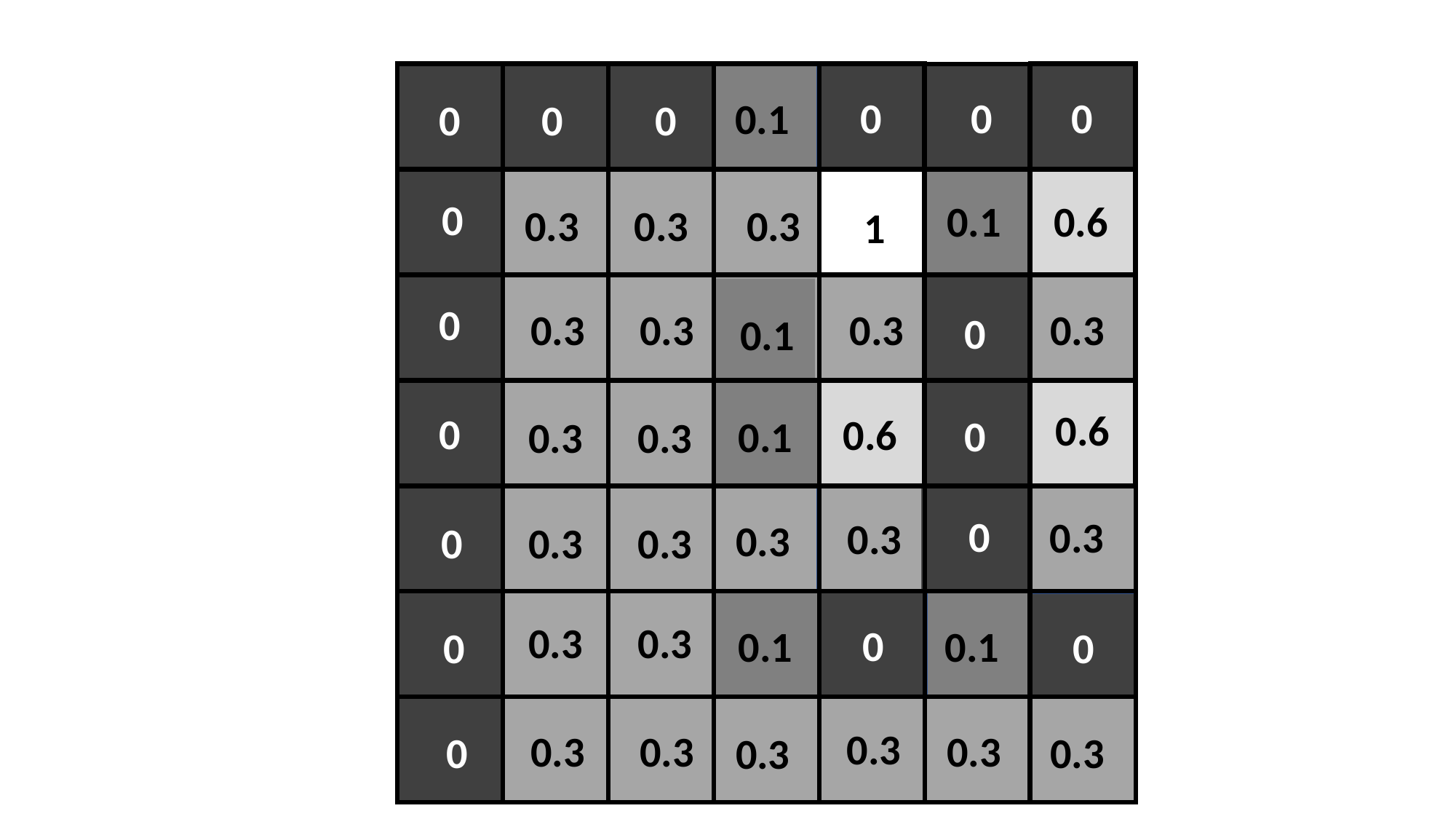

0
  0
  0
0.1
  0
  0
  0

  0
0.6
0.1
0.3
0.3
0.3
1

  0
0.3
0.3
0.3
0.3
  0
0.1

0.6
  0
0.6
  0
0.1
0.3
0.3

  0
0.3
0.3
0.3
  0
0.3
0.3

0.3
0.3
  0
0.1
0.1
  0
  0
0.3
0.3
0.3
0.3
  0
0.3
0.3